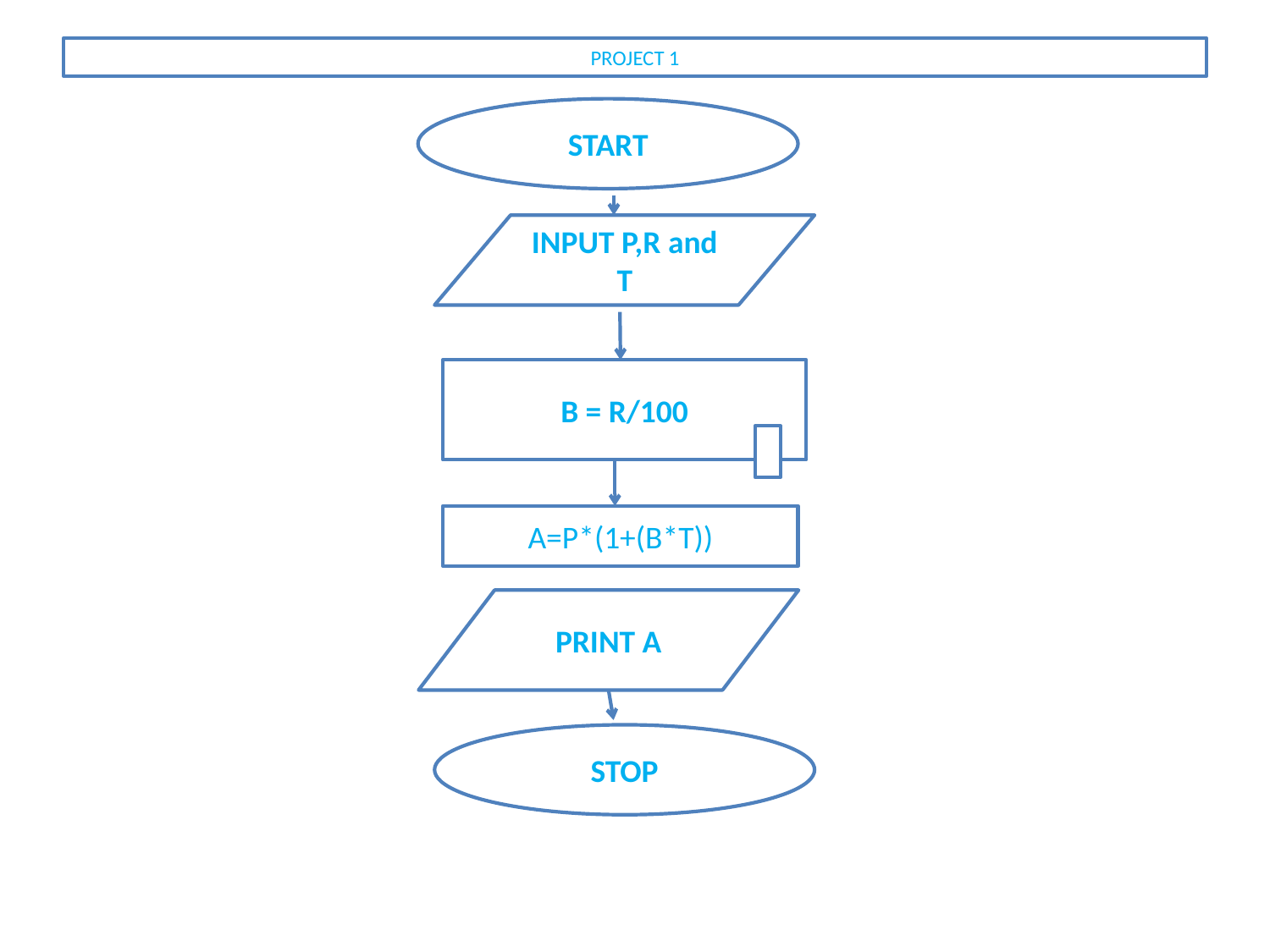

# PROJECT 1

START
INPUT P,R and T
B = R/100

A=P*(1+(B*T))
PRINT A
STOP